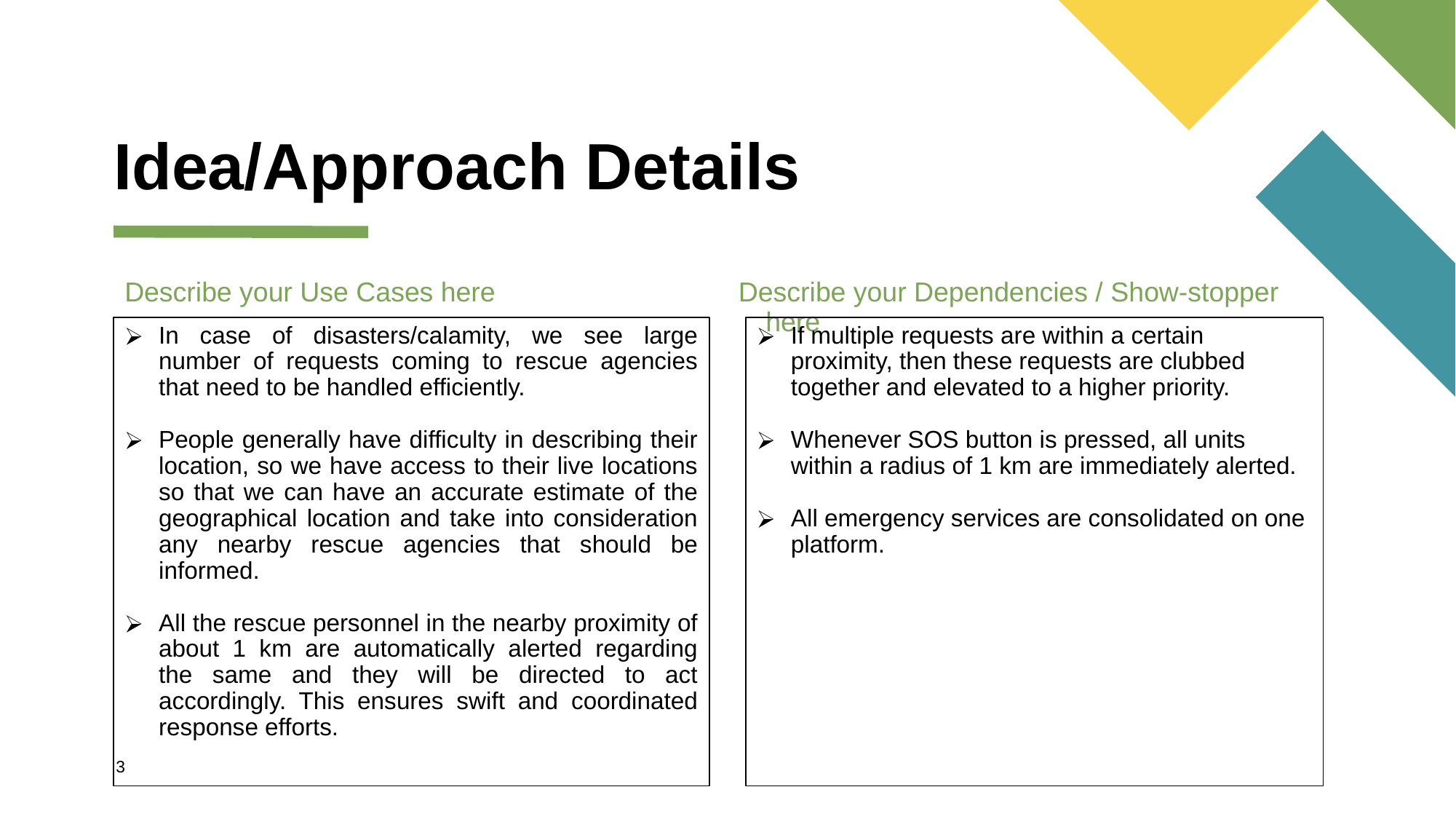

# Idea/Approach Details
Describe your Use Cases here
Describe your Dependencies / Show-stopper here
In case of disasters/calamity, we see large number of requests coming to rescue agencies that need to be handled efficiently.

People generally have difficulty in describing their location, so we have access to their live locations so that we can have an accurate estimate of the geographical location and take into consideration any nearby rescue agencies that should be informed.

All the rescue personnel in the nearby proximity of about 1 km are automatically alerted regarding the same and they will be directed to act accordingly. This ensures swift and coordinated response efforts.
If multiple requests are within a certain proximity, then these requests are clubbed together and elevated to a higher priority.

Whenever SOS button is pressed, all units within a radius of 1 km are immediately alerted.

All emergency services are consolidated on one platform.
3